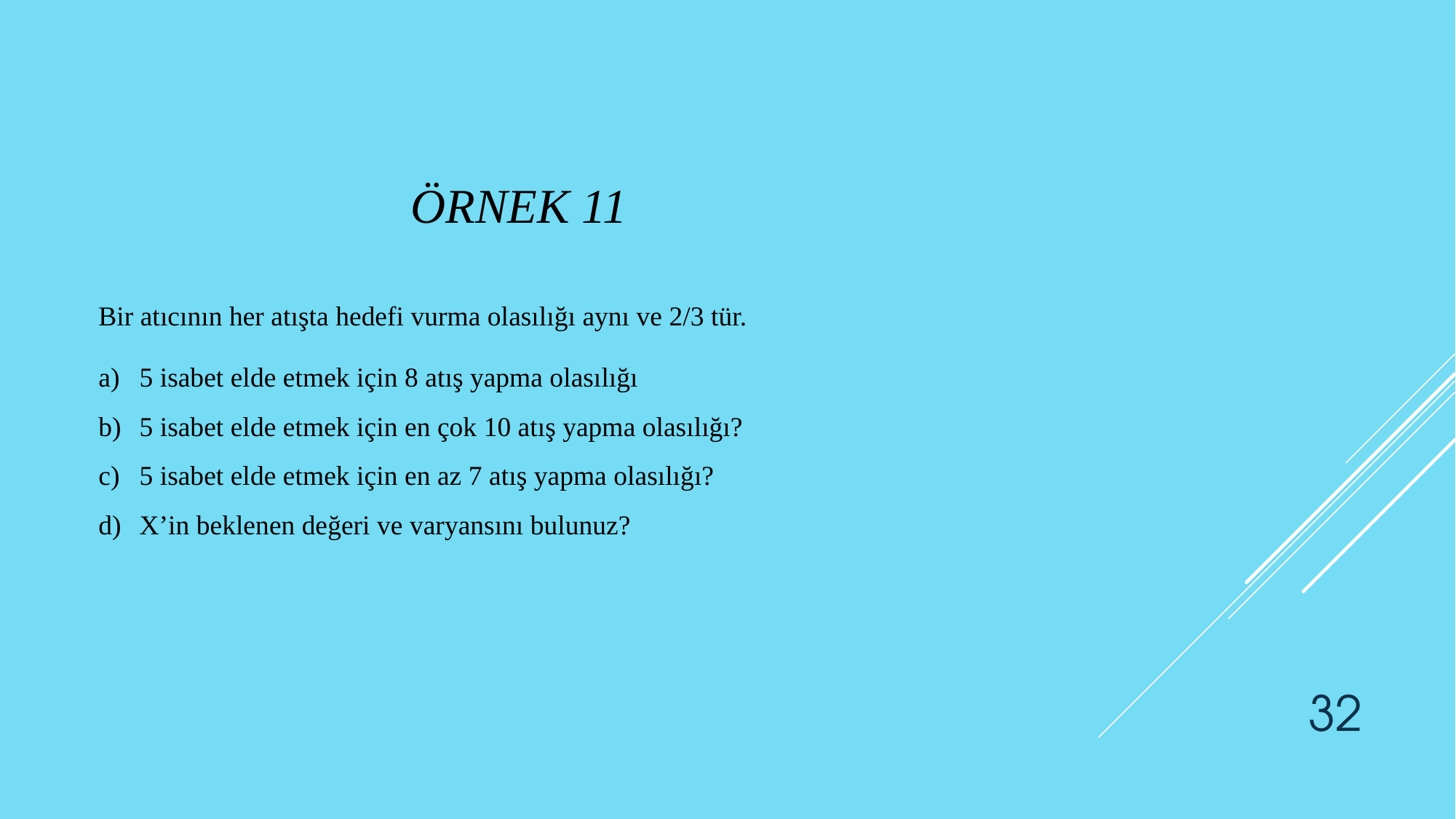

# Örnek 11
Bir atıcının her atışta hedefi vurma olasılığı aynı ve 2/3 tür.
5 isabet elde etmek için 8 atış yapma olasılığı
5 isabet elde etmek için en çok 10 atış yapma olasılığı?
5 isabet elde etmek için en az 7 atış yapma olasılığı?
X’in beklenen değeri ve varyansını bulunuz?

32